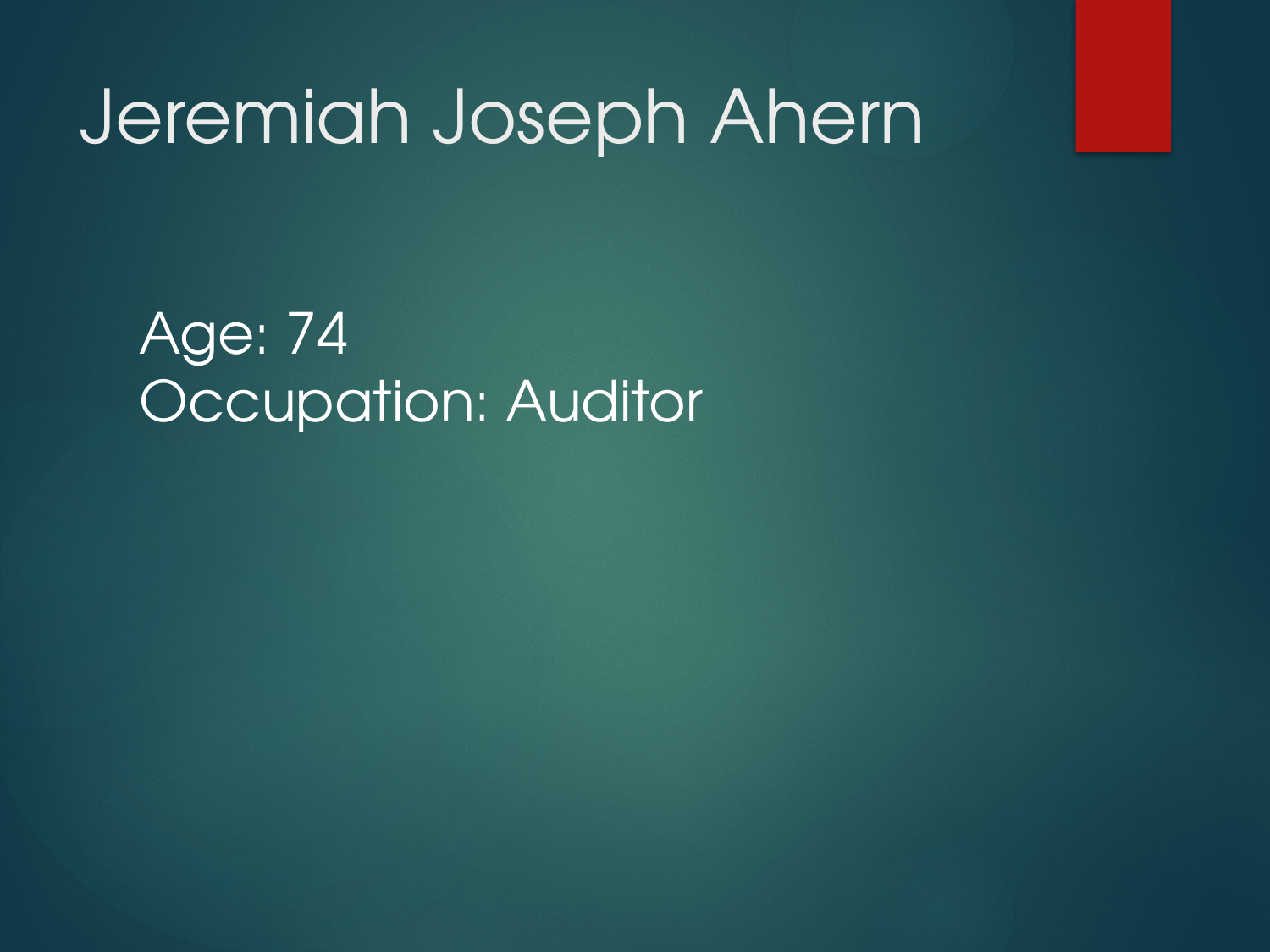

# Jeremiah Joseph Ahern

Age: 74
Occupation: Auditor